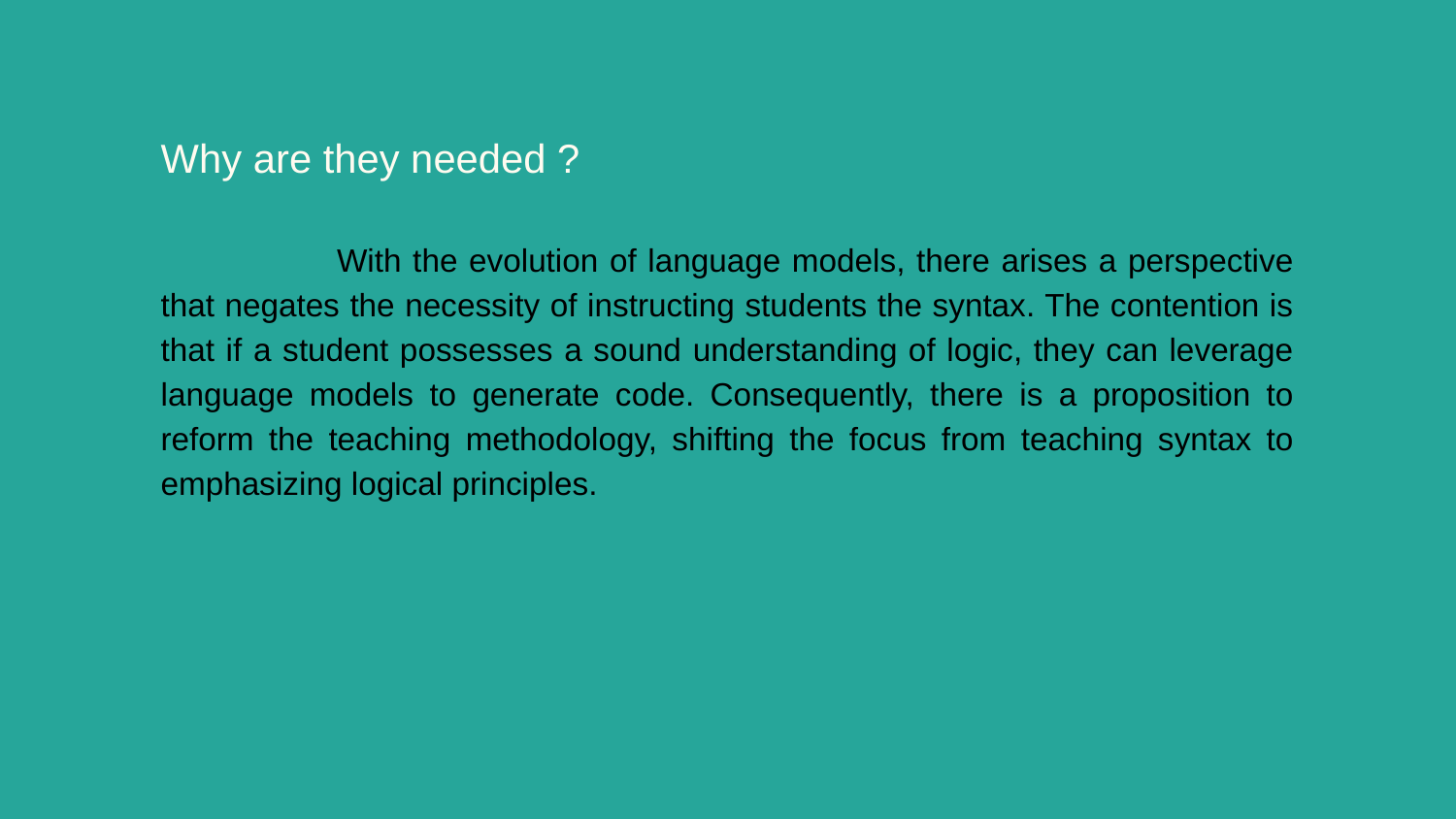

# Why are they needed ?

     	  With the evolution of language models, there arises a perspective that negates the necessity of instructing students the syntax. The contention is that if a student possesses a sound understanding of logic, they can leverage language models to generate code. Consequently, there is a proposition to reform the teaching methodology, shifting the focus from teaching syntax to emphasizing logical principles.